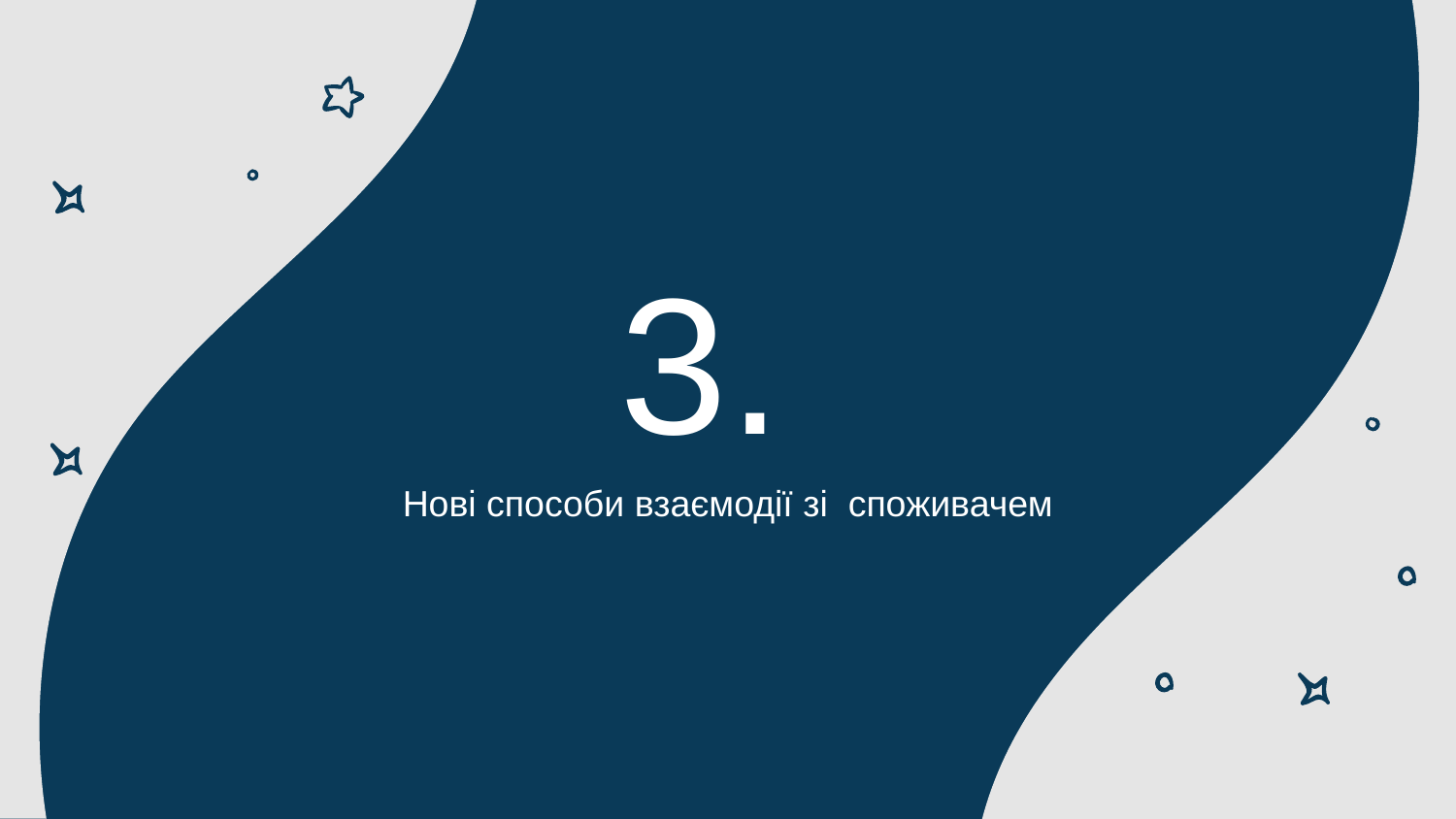

# 3.

Нові способи взаємодії зі  споживачем